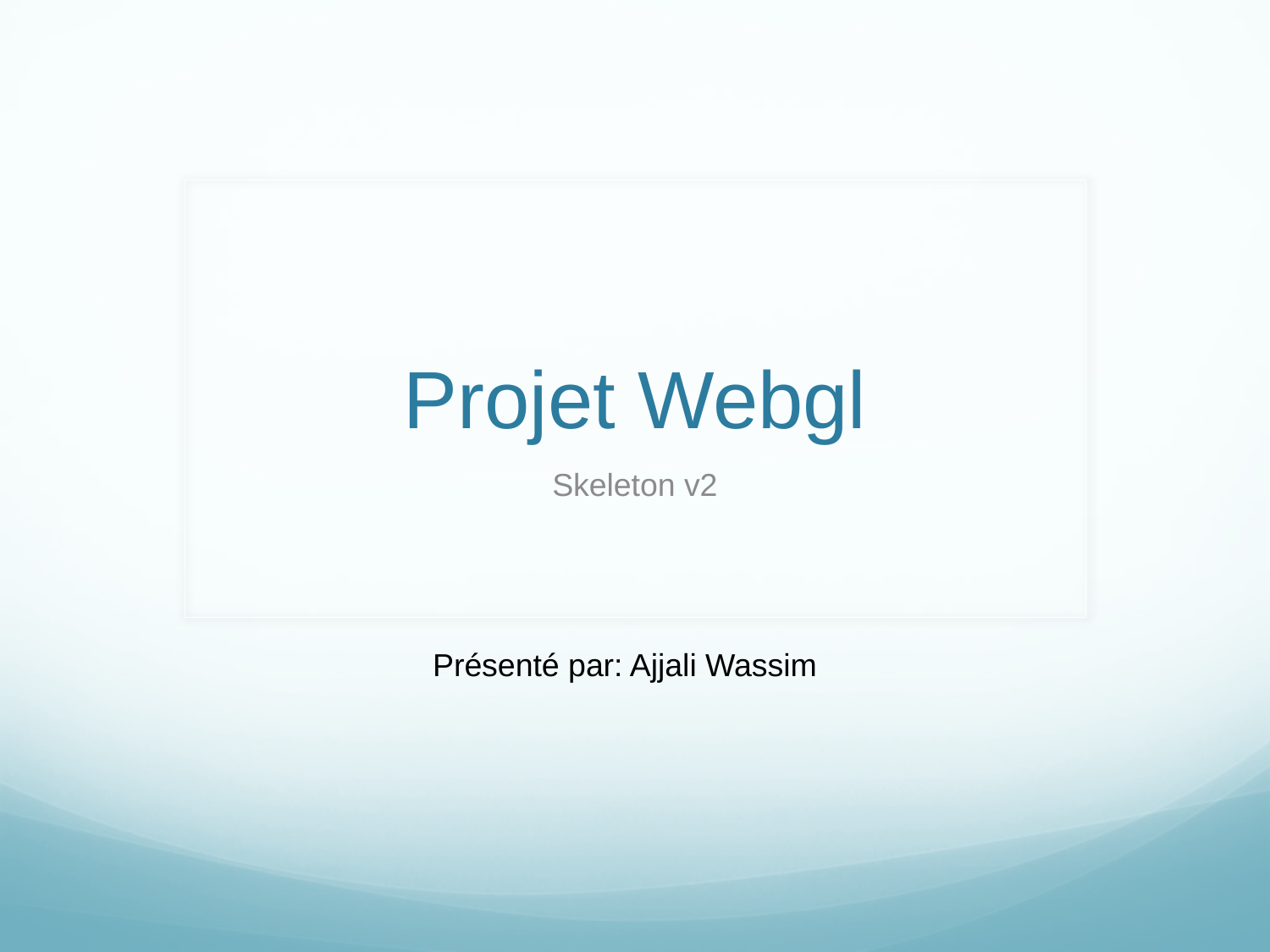

# Projet Webgl
Skeleton v2
Présenté par: Ajjali Wassim